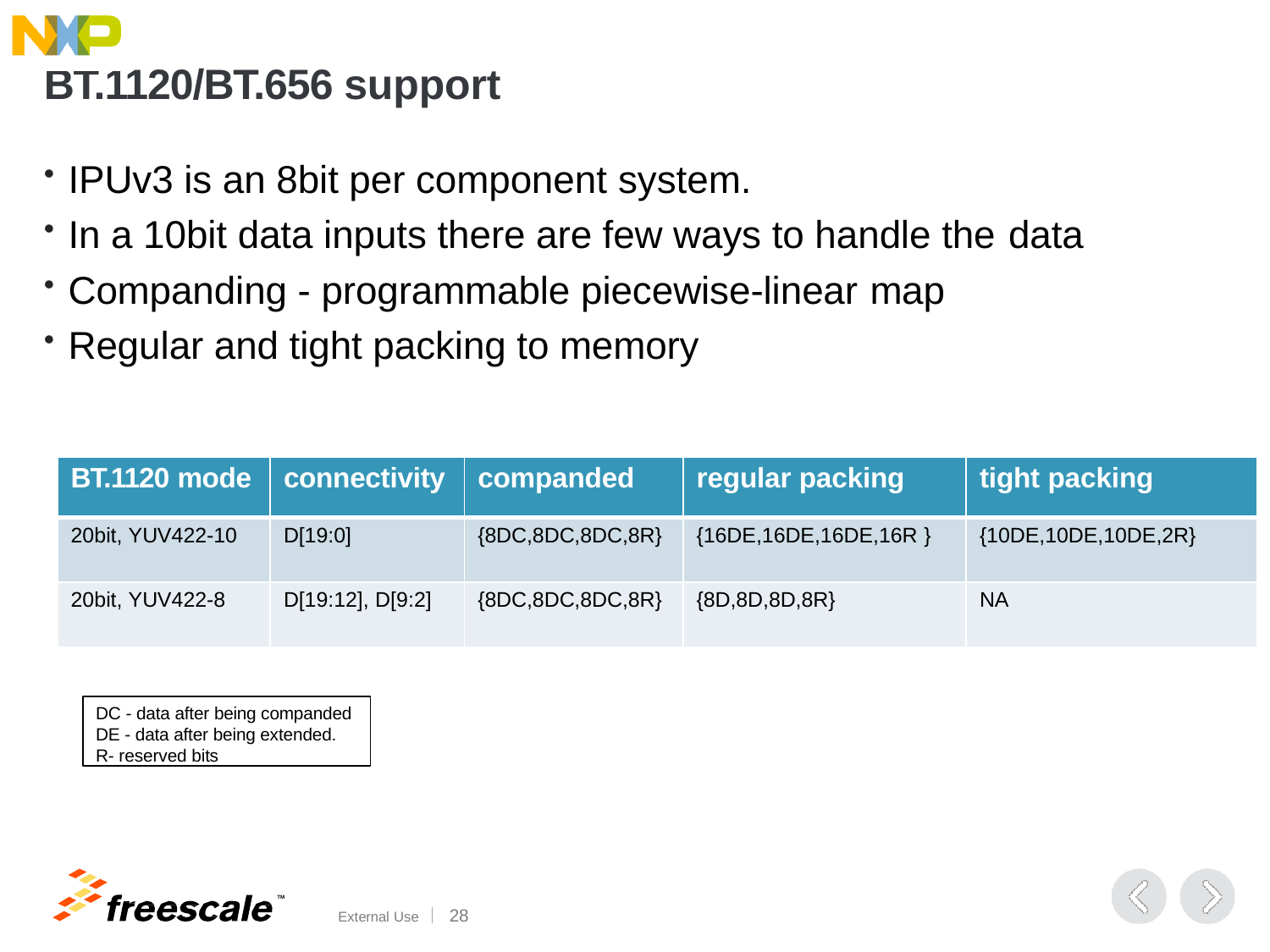

# BT.1120/BT.656 support
IPUv3 is an 8bit per component system.
In a 10bit data inputs there are few ways to handle the data
Companding - programmable piecewise-linear map
Regular and tight packing to memory
| BT.1120 mode | connectivity | companded | regular packing | tight packing |
| --- | --- | --- | --- | --- |
| 20bit, YUV422-10 | D[19:0] | {8DC,8DC,8DC,8R} | {16DE,16DE,16DE,16R } | {10DE,10DE,10DE,2R} |
| 20bit, YUV422-8 | D[19:12], D[9:2] | {8DC,8DC,8DC,8R} | {8D,8D,8D,8R} | NA |
DC - data after being companded  DE - data after being extended.  R- reserved bits
TM
External Use	28